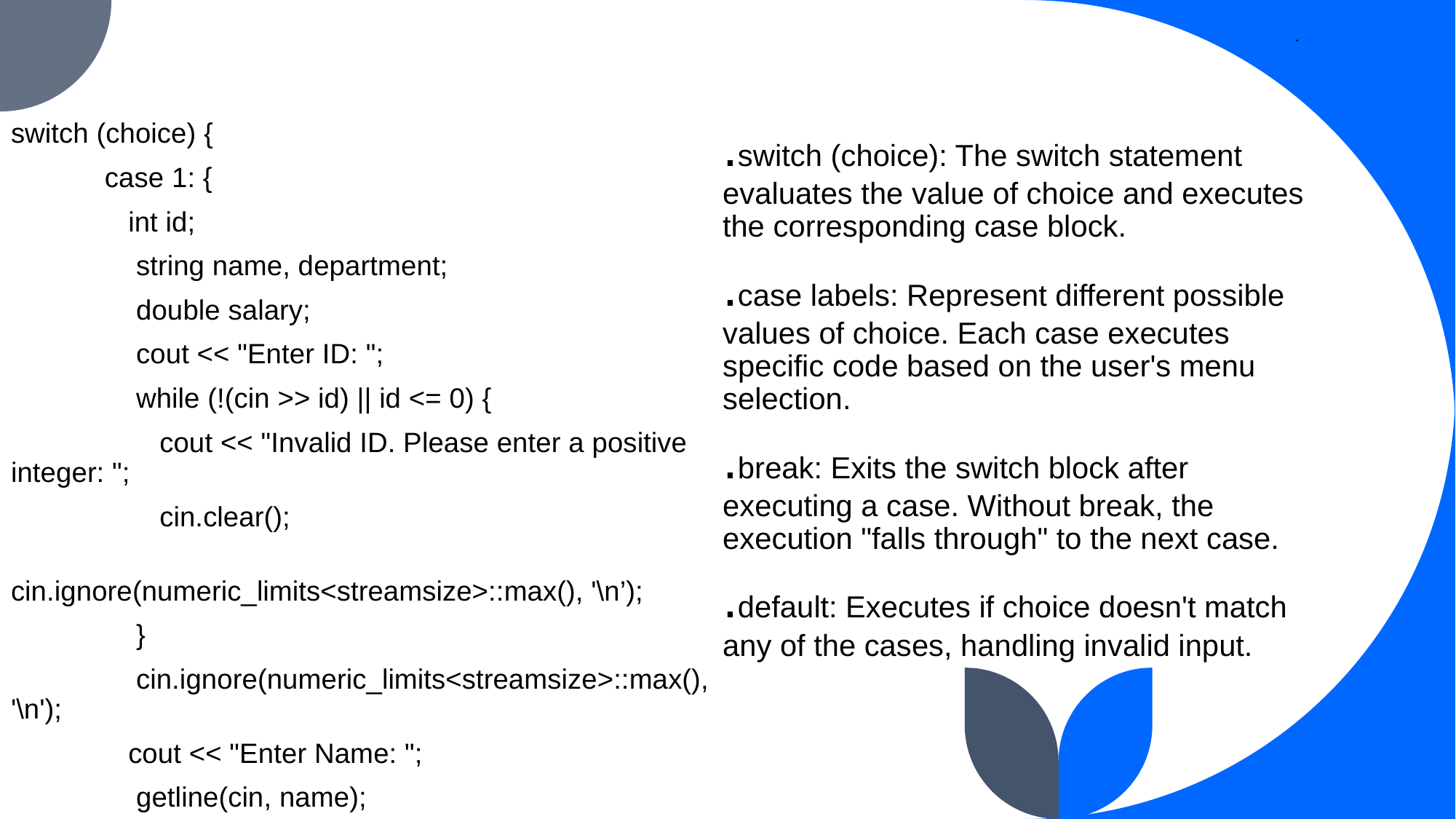

# .
switch (choice) {
            case 1: {
               int id;
                string name, department;
                double salary;
                cout << "Enter ID: ";
                while (!(cin >> id) || id <= 0) {
                   cout << "Invalid ID. Please enter a positive integer: ";
                   cin.clear();
                    cin.ignore(numeric_limits<streamsize>::max(), '\n’);
                }
                cin.ignore(numeric_limits<streamsize>::max(), '\n');
               cout << "Enter Name: ";
                getline(cin, name);
.switch (choice): The switch statement evaluates the value of choice and executes the corresponding case block.
.case labels: Represent different possible values of choice. Each case executes specific code based on the user's menu selection.
.break: Exits the switch block after executing a case. Without break, the execution "falls through" to the next case.
.default: Executes if choice doesn't match any of the cases, handling invalid input.